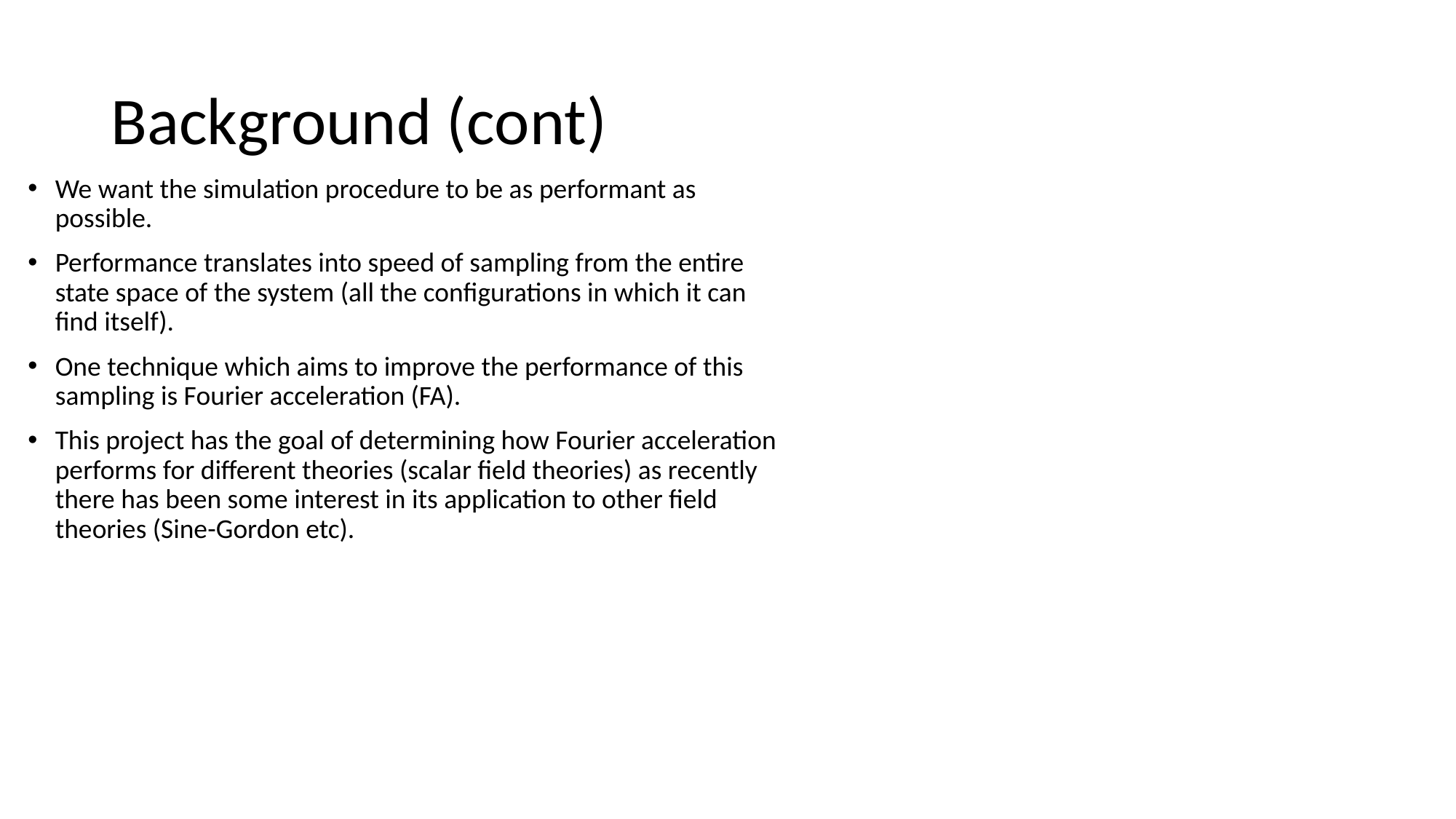

# Background (cont)
We want the simulation procedure to be as performant as possible.
Performance translates into speed of sampling from the entire state space of the system (all the configurations in which it can find itself).
One technique which aims to improve the performance of this sampling is Fourier acceleration (FA).
This project has the goal of determining how Fourier acceleration performs for different theories (scalar field theories) as recently there has been some interest in its application to other field theories (Sine-Gordon etc).